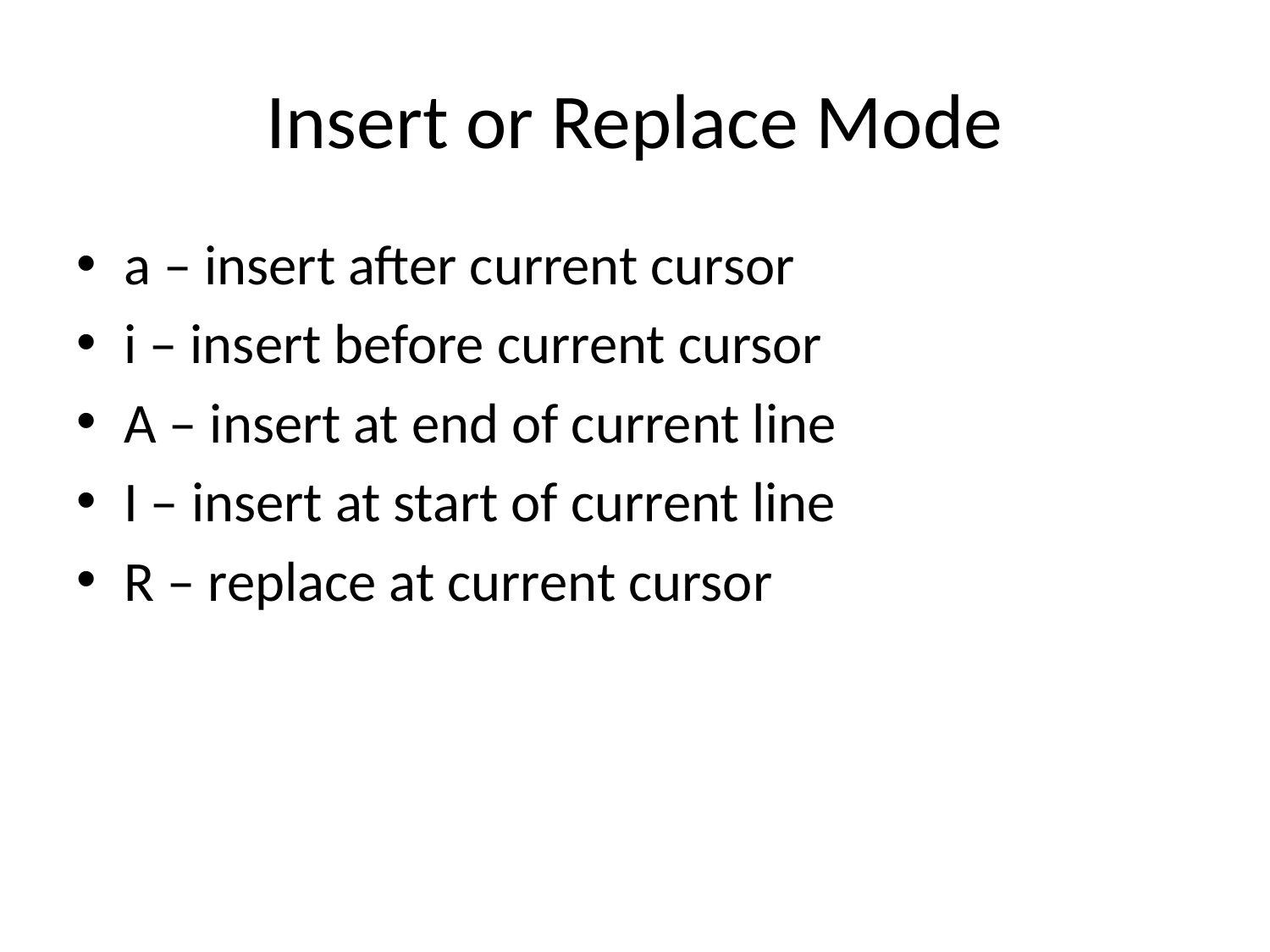

# Insert or Replace Mode
a – insert after current cursor
i – insert before current cursor
A – insert at end of current line
I – insert at start of current line
R – replace at current cursor